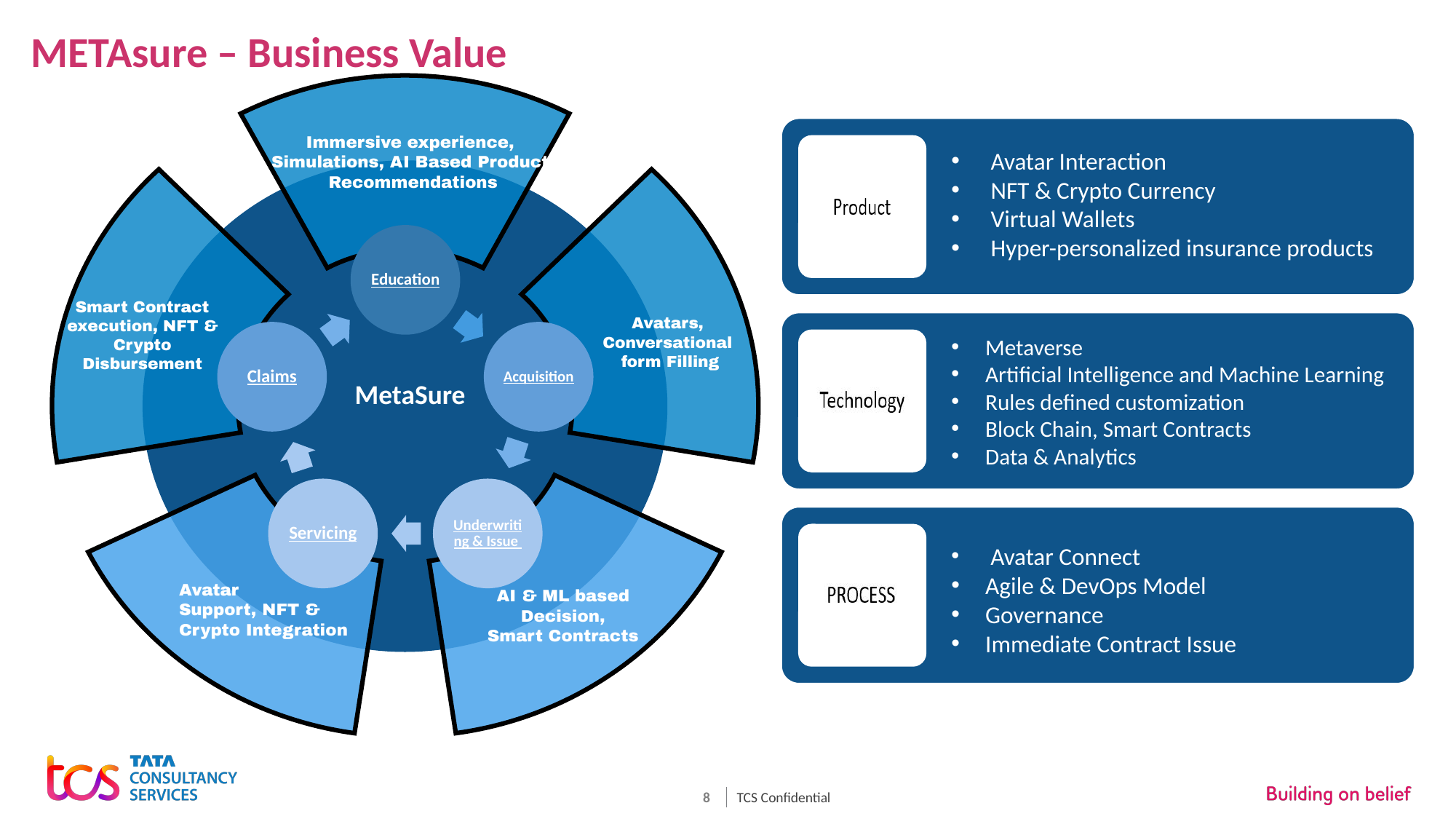

# METAsure – Business Value

Immersive experience, Simulations, AI Based Product
 Recommendations

Smart Contract execution, NFT & Crypto Disbursement
Avatars, Conversational
 form Filling
MetaSure

Avatar
Support, NFT & Crypto Integration
AI & ML based Decision,
Smart Contracts

 Avatar Interaction
 NFT & Crypto Currency
 Virtual Wallets
 Hyper-personalized insurance products
Education

Acquisition

Underwriting & Issue

Servicing

Claims

Metaverse
Artificial Intelligence and Machine Learning
Rules defined customization
Block Chain, Smart Contracts
Data & Analytics
 Avatar Connect
Agile & DevOps Model
Governance
Immediate Contract Issue
TCS Confidential